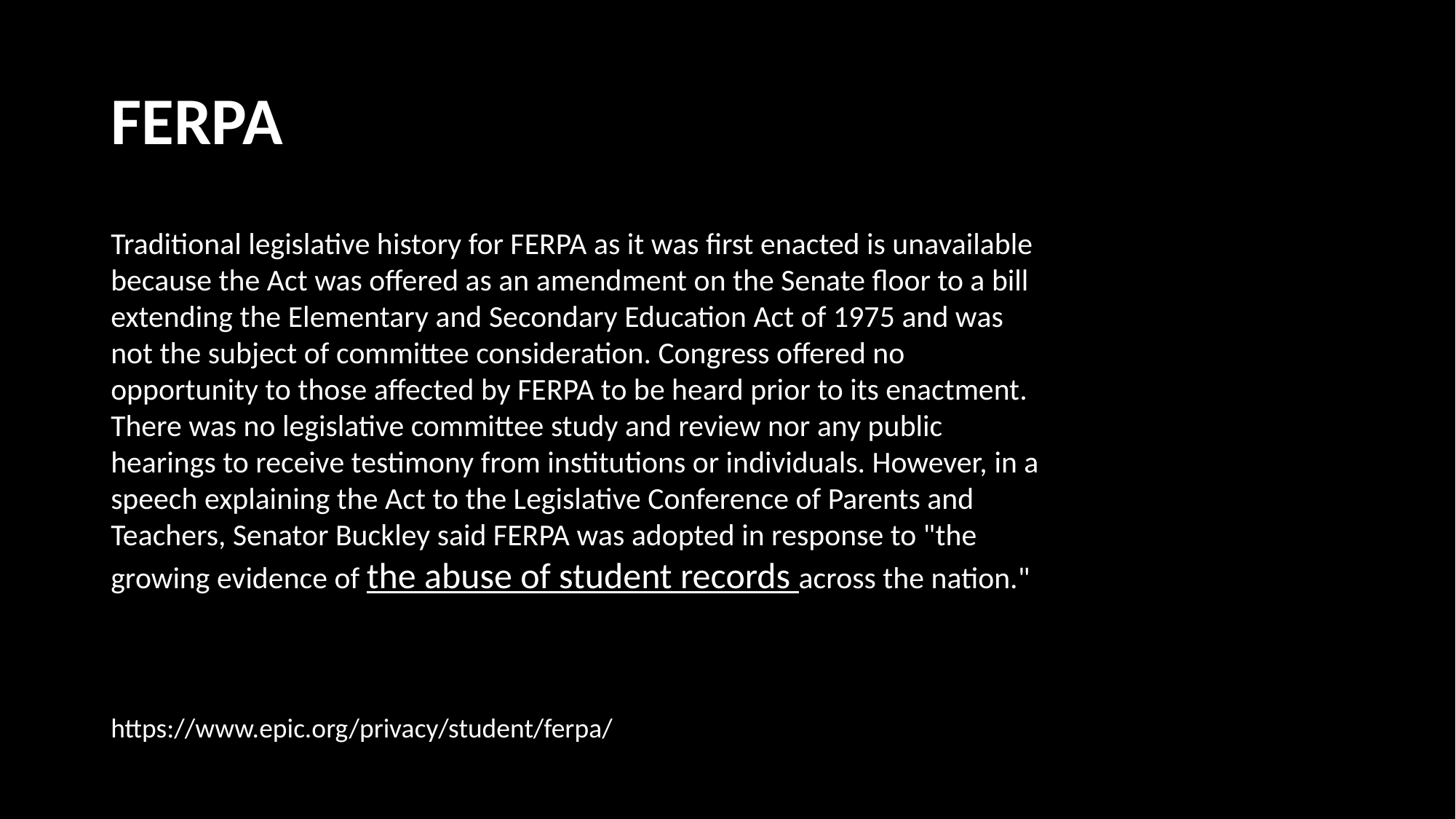

# FERPA
Traditional legislative history for FERPA as it was first enacted is unavailable because the Act was offered as an amendment on the Senate floor to a bill extending the Elementary and Secondary Education Act of 1975 and was not the subject of committee consideration. Congress offered no opportunity to those affected by FERPA to be heard prior to its enactment. There was no legislative committee study and review nor any public hearings to receive testimony from institutions or individuals. However, in a speech explaining the Act to the Legislative Conference of Parents and Teachers, Senator Buckley said FERPA was adopted in response to "the growing evidence of the abuse of student records across the nation."
https://www.epic.org/privacy/student/ferpa/